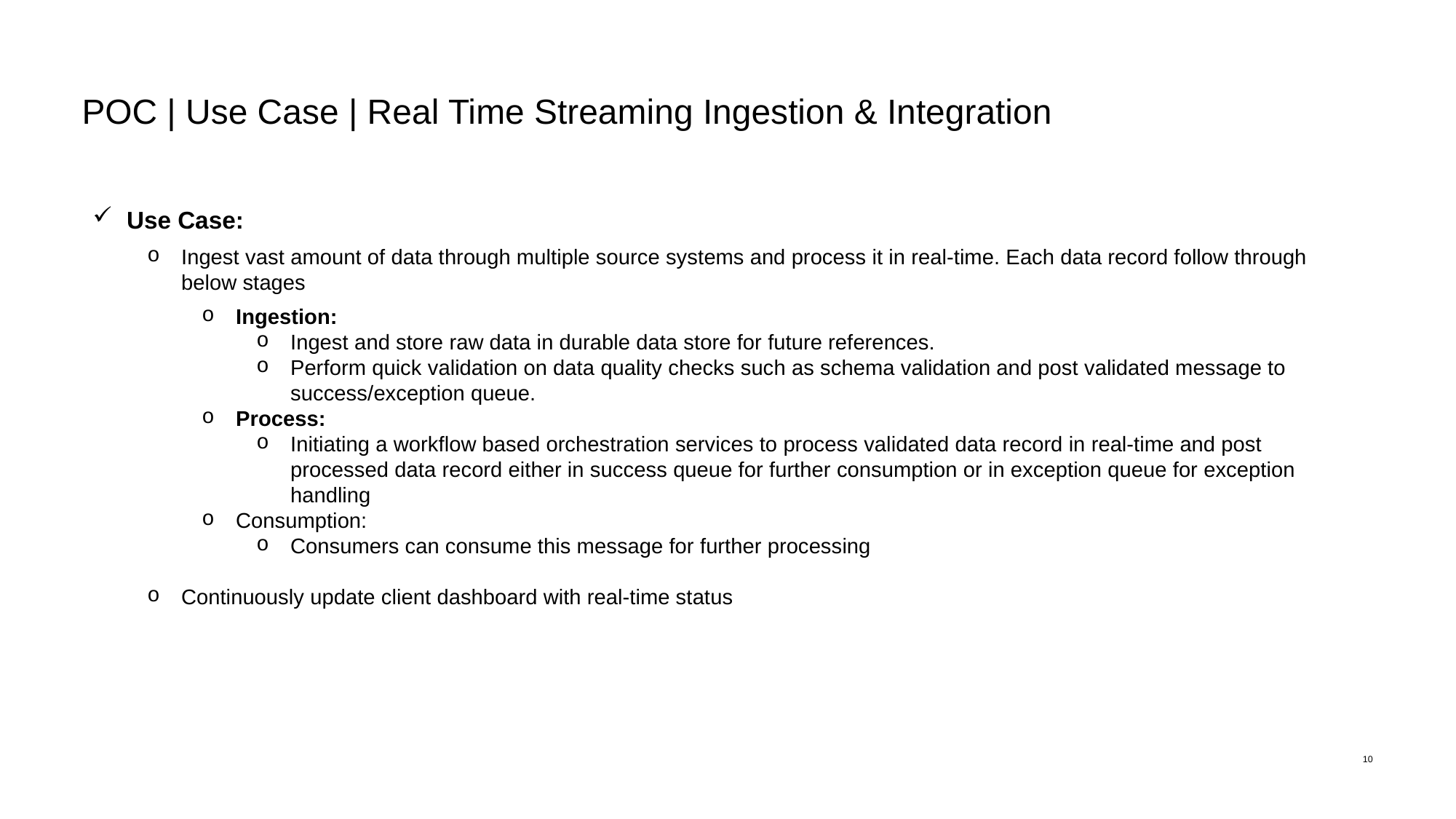

# POC | Use Case | Real Time Streaming Ingestion & Integration
Use Case:
Ingest vast amount of data through multiple source systems and process it in real-time. Each data record follow through below stages
Ingestion:
Ingest and store raw data in durable data store for future references.
Perform quick validation on data quality checks such as schema validation and post validated message to success/exception queue.
Process:
Initiating a workflow based orchestration services to process validated data record in real-time and post processed data record either in success queue for further consumption or in exception queue for exception handling
Consumption:
Consumers can consume this message for further processing

Continuously update client dashboard with real-time status
10